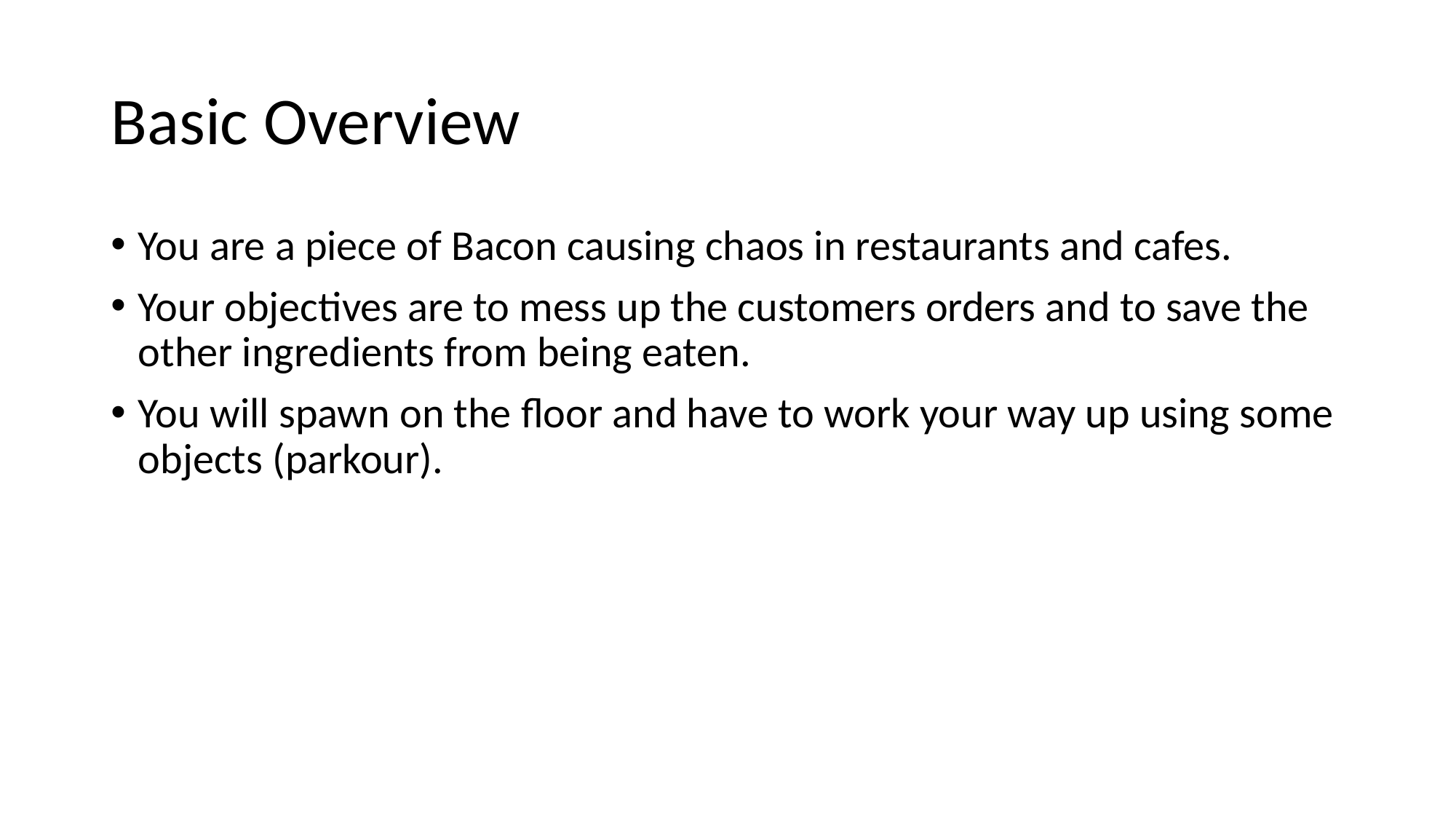

# Basic Overview
You are a piece of Bacon causing chaos in restaurants and cafes.
Your objectives are to mess up the customers orders and to save the other ingredients from being eaten.
You will spawn on the floor and have to work your way up using some objects (parkour).